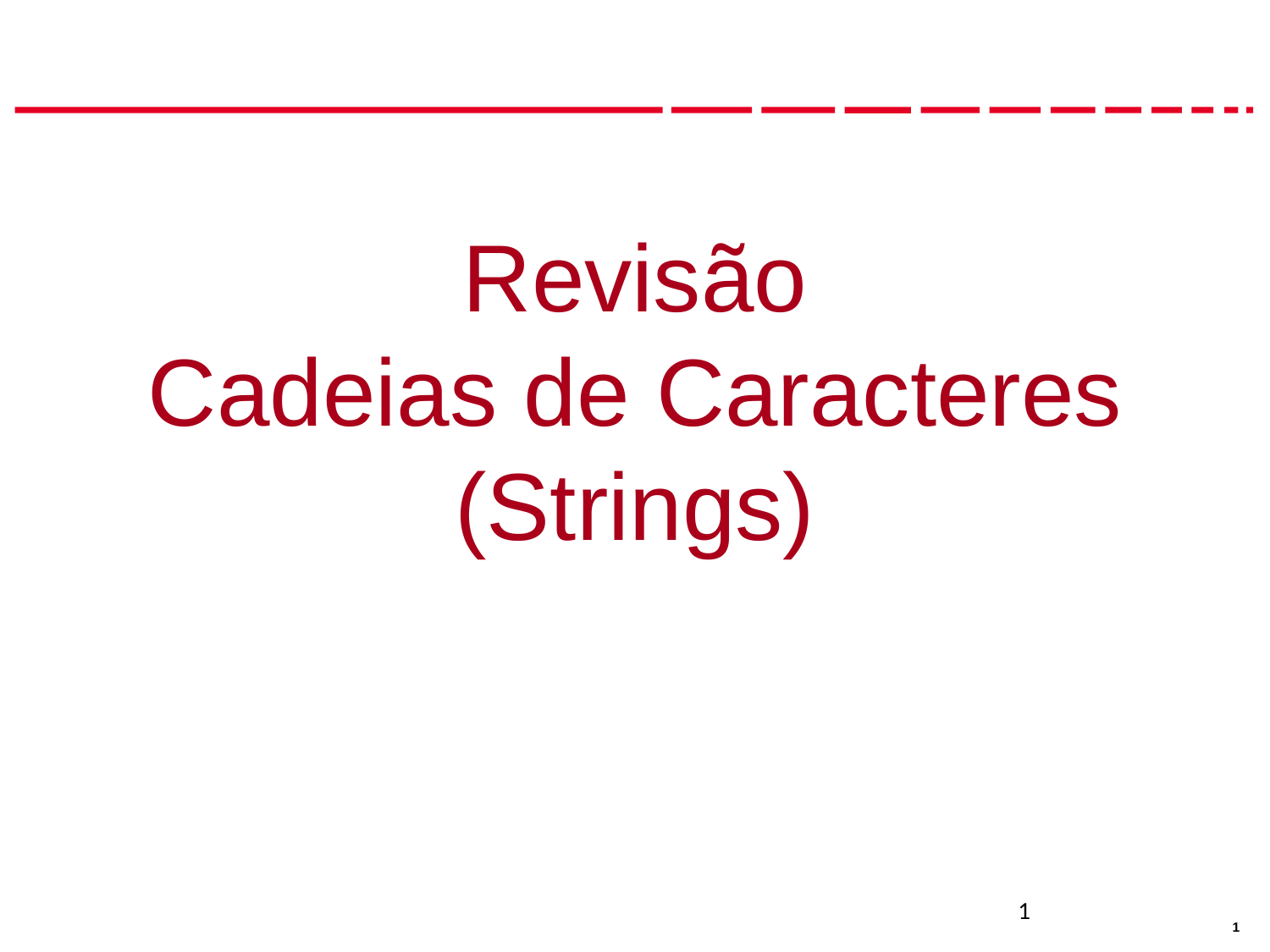

# Revisão Cadeias de Caracteres (Strings)
1